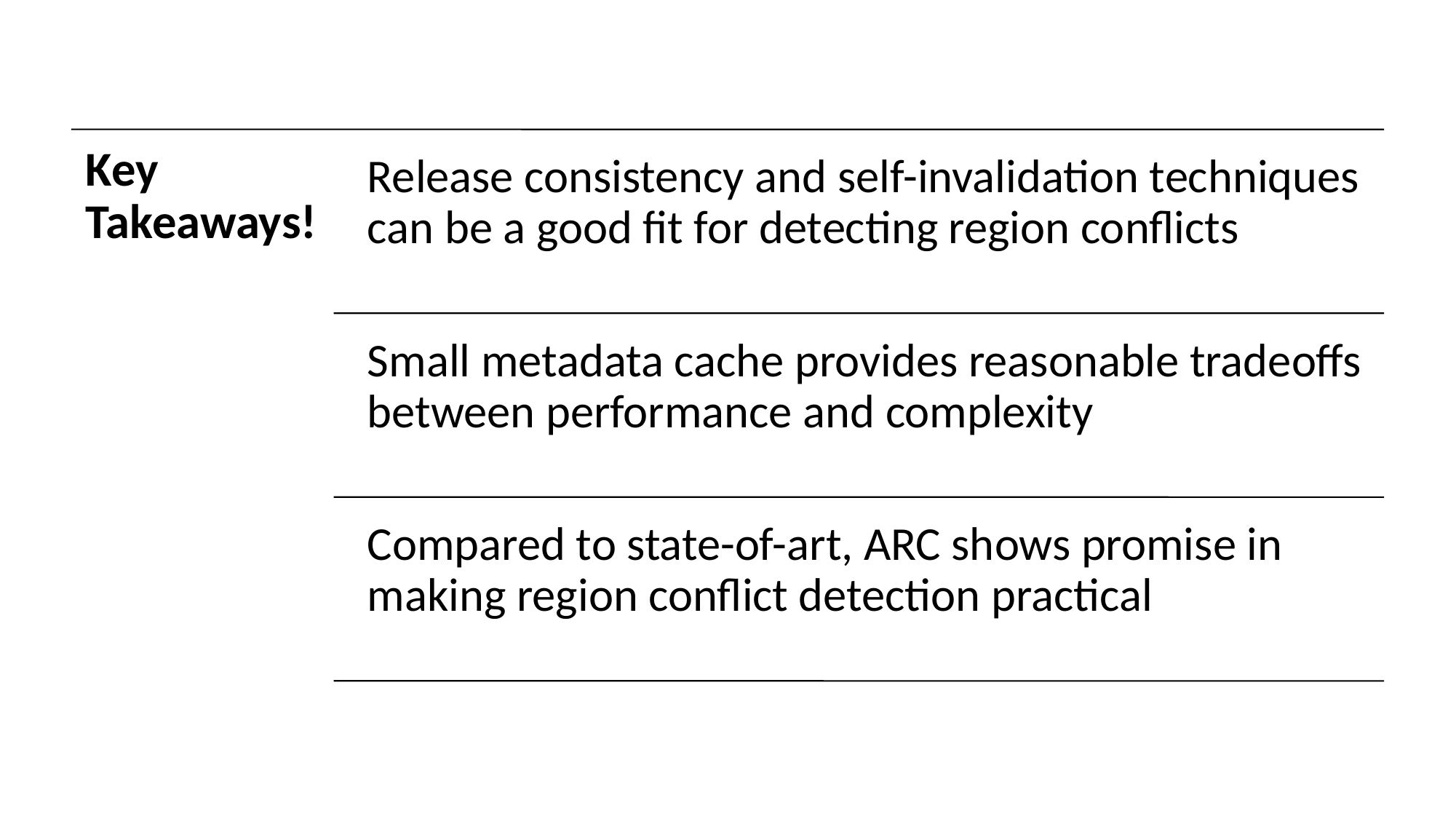

Key Takeaways!
Release consistency and self-invalidation techniques can be a good fit for detecting region conflicts
Small metadata cache provides reasonable tradeoffs between performance and complexity
Compared to state-of-art, ARC shows promise in making region conflict detection practical